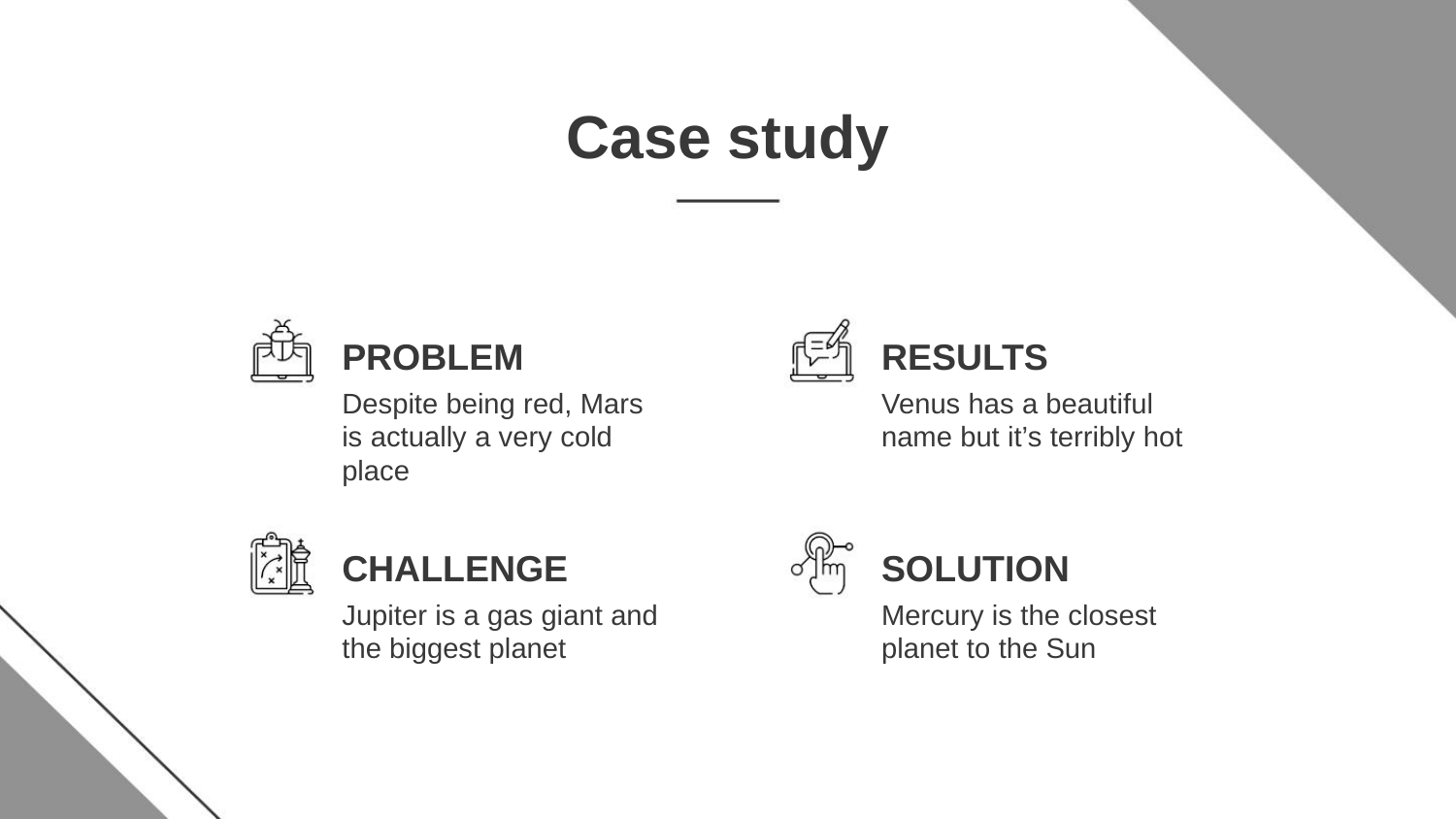

Case study
PROBLEM
RESULTS
Despite being red, Mars
is actually a very cold
place
Venus has a beautiful
name but it’s terribly hot
CHALLENGE
SOLUTION
Jupiter is a gas giant and
the biggest planet
Mercury is the closest
planet to the Sun